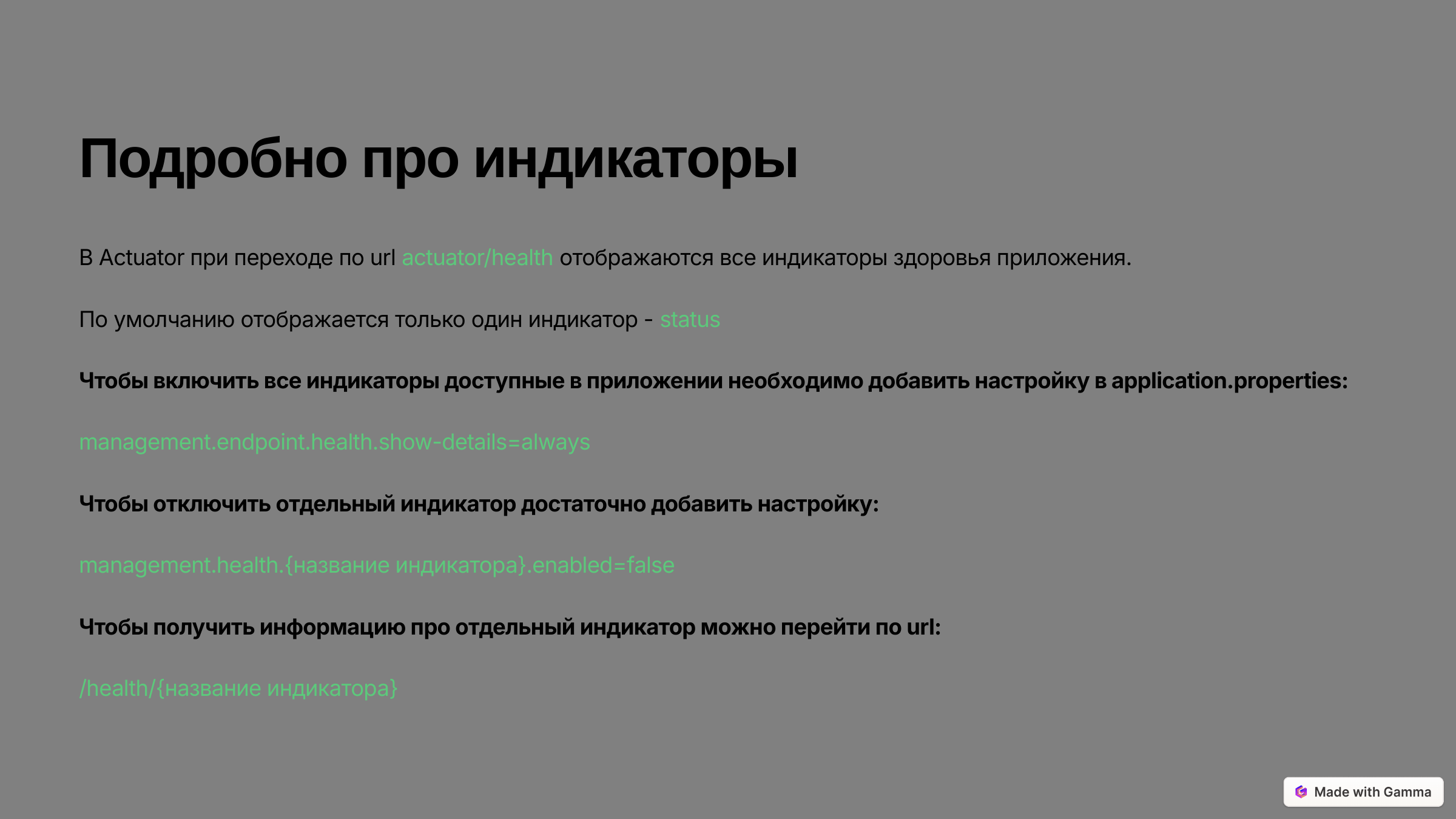

Подробно про индикаторы
В Actuator при переходе по url actuator/health отображаются все индикаторы здоровья приложения.
По умолчанию отображается только один индикатор - status
Чтобы включить все индикаторы доступные в приложении необходимо добавить настройку в application.properties:
management.endpoint.health.show-details=always
Чтобы отключить отдельный индикатор достаточно добавить настройку:
management.health.{название индикатора}.enabled=false
Чтобы получить информацию про отдельный индикатор можно перейти по url:
/health/{название индикатора}